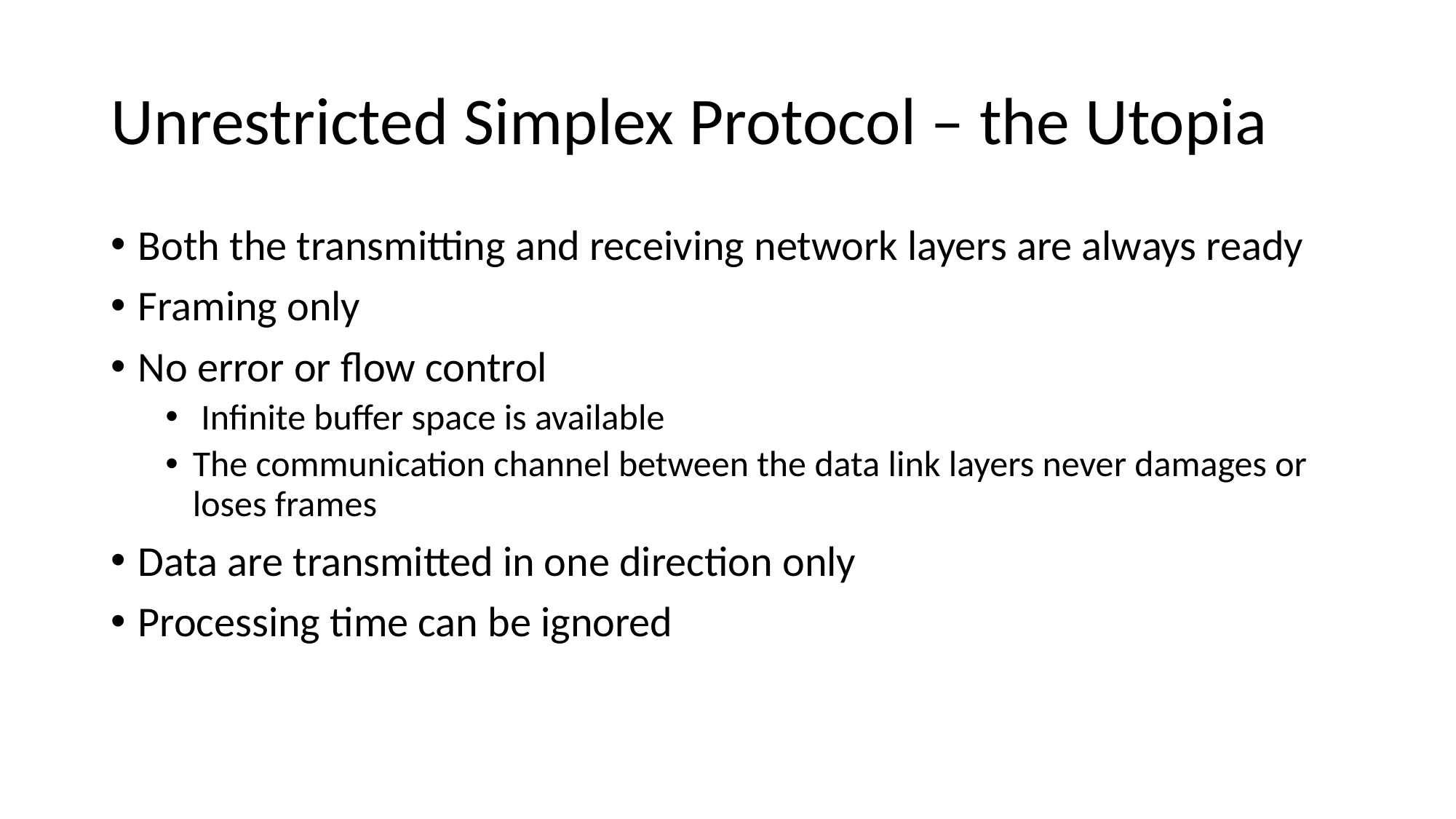

# Unrestricted Simplex Protocol – the Utopia
Both the transmitting and receiving network layers are always ready
Framing only
No error or flow control
 Infinite buffer space is available
The communication channel between the data link layers never damages or loses frames
Data are transmitted in one direction only
Processing time can be ignored